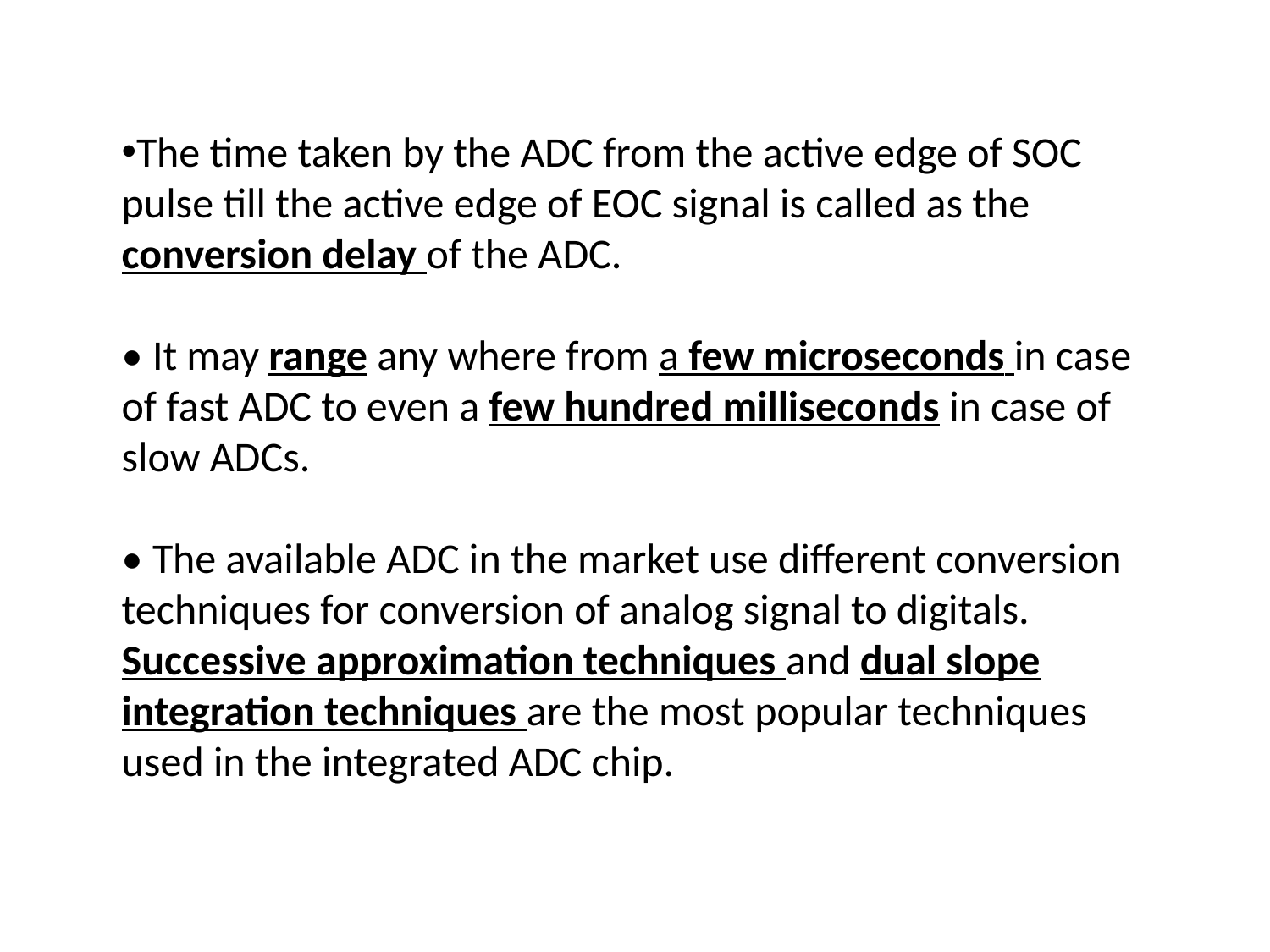

The time taken by the ADC from the active edge of SOC
pulse till the active edge of EOC signal is called as the
conversion delay of the ADC.

• It may range any where from a few microseconds in case
of fast ADC to even a few hundred milliseconds in case of
slow ADCs.

• The available ADC in the market use different conversion
techniques for conversion of analog signal to digitals.
Successive approximation techniques and dual slope
integration techniques are the most popular techniques
used in the integrated ADC chip.